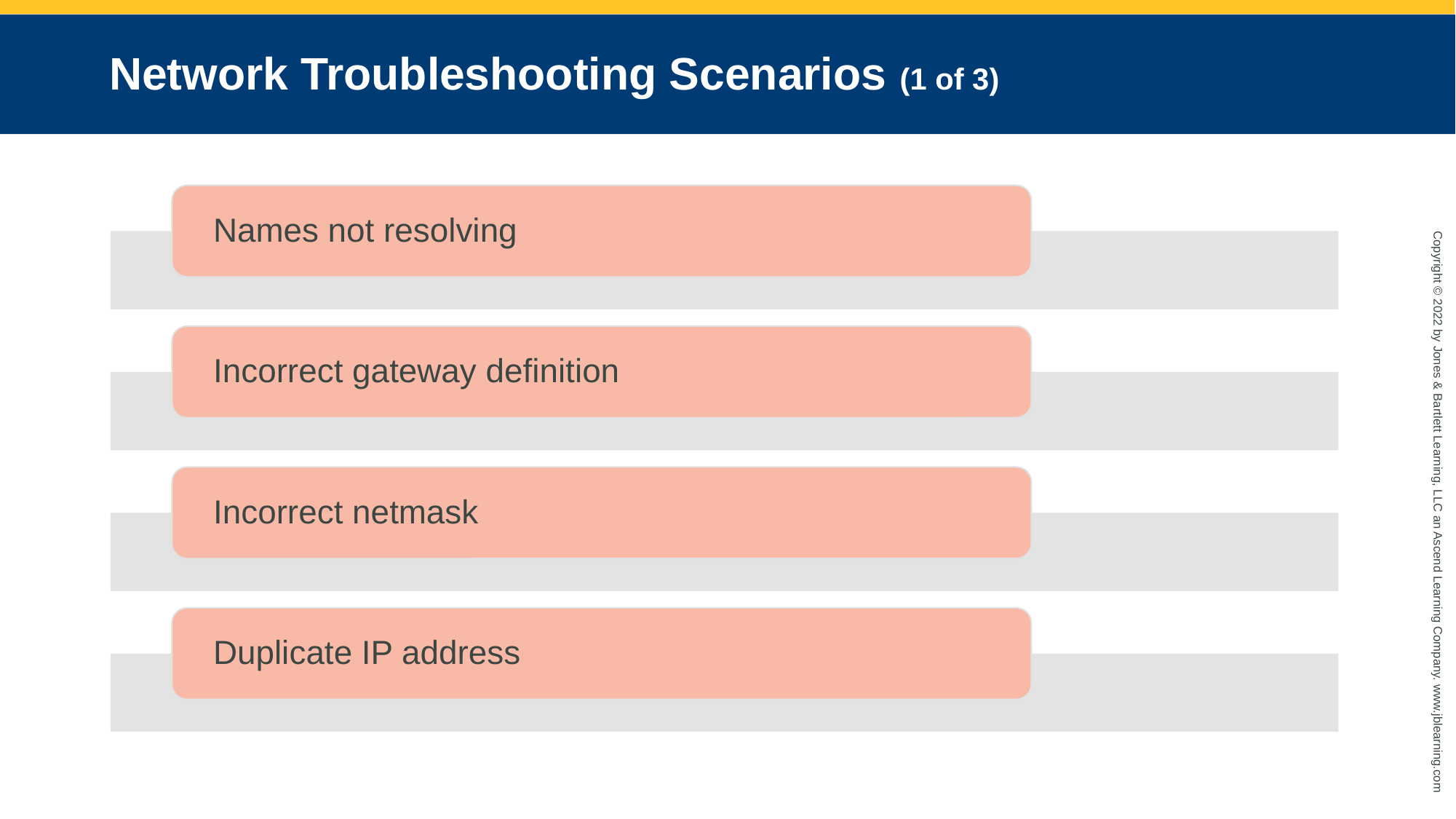

# Network Troubleshooting Scenarios (1 of 3)
Names not resolving
Incorrect gateway definition
Incorrect netmask
Duplicate IP address